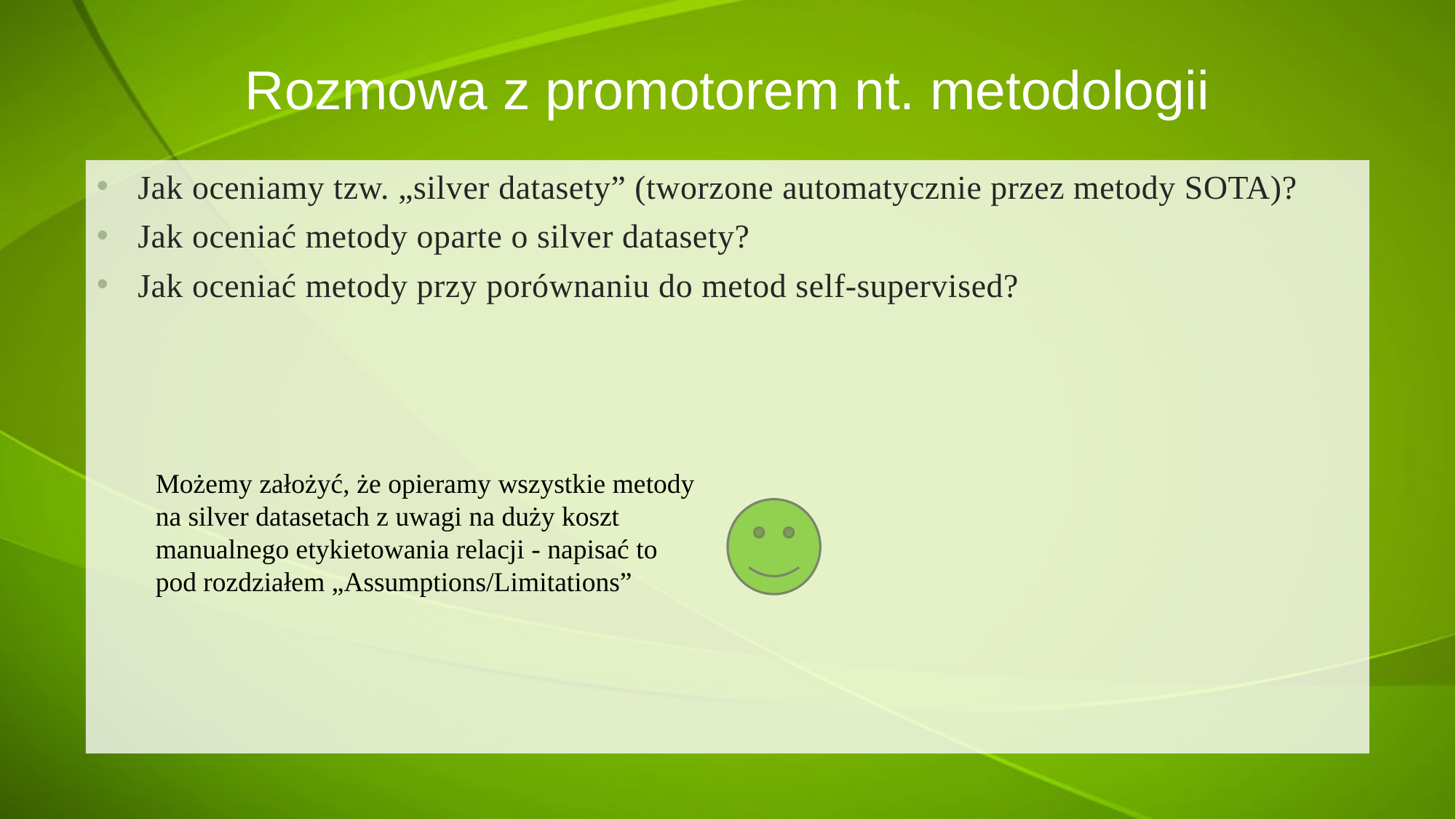

# Rozmowa z promotorem nt. metodologii
Jak oceniamy tzw. „silver datasety” (tworzone automatycznie przez metody SOTA)?
Jak oceniać metody oparte o silver datasety?
Jak oceniać metody przy porównaniu do metod self-supervised?

Możemy założyć, że opieramy wszystkie metody na silver datasetach z uwagi na duży koszt manualnego etykietowania relacji - napisać to pod rozdziałem „Assumptions/Limitations”